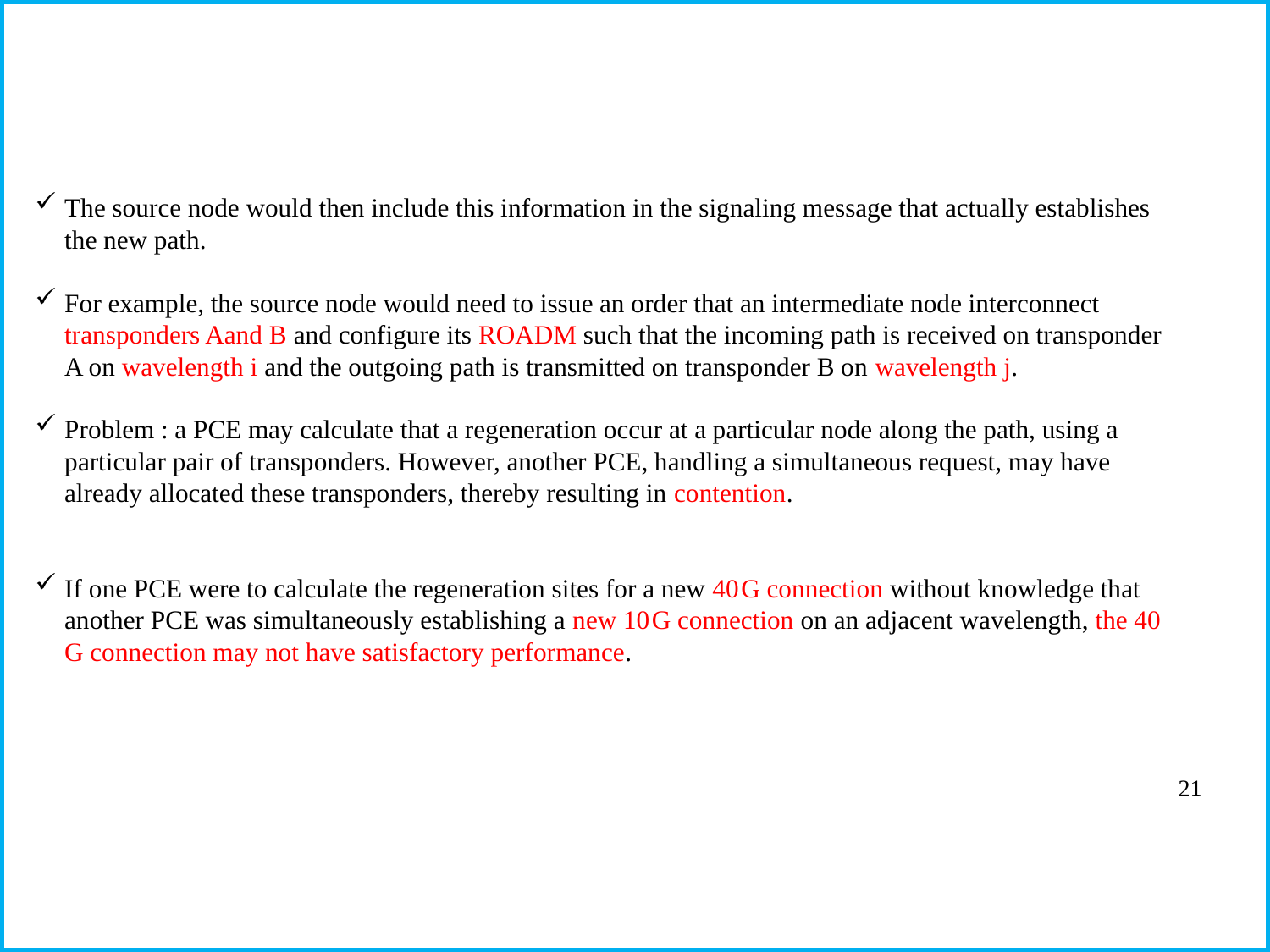

The source node would then include this information in the signaling message that actually establishes the new path.

For example, the source node would need to issue an order that an intermediate node interconnect transponders Aand B and configure its ROADM such that the incoming path is received on transponder A on wavelength i and the outgoing path is transmitted on transponder B on wavelength j.

Problem : a PCE may calculate that a regeneration occur at a particular node along the path, using a particular pair of transponders. However, another PCE, handling a simultaneous request, may have already allocated these transponders, thereby resulting in contention.

If one PCE were to calculate the regeneration sites for a new 40 G connection without knowledge that another PCE was simultaneously establishing a new 10 G connection on an adjacent wavelength, the 40 G connection may not have satisfactory performance.
21